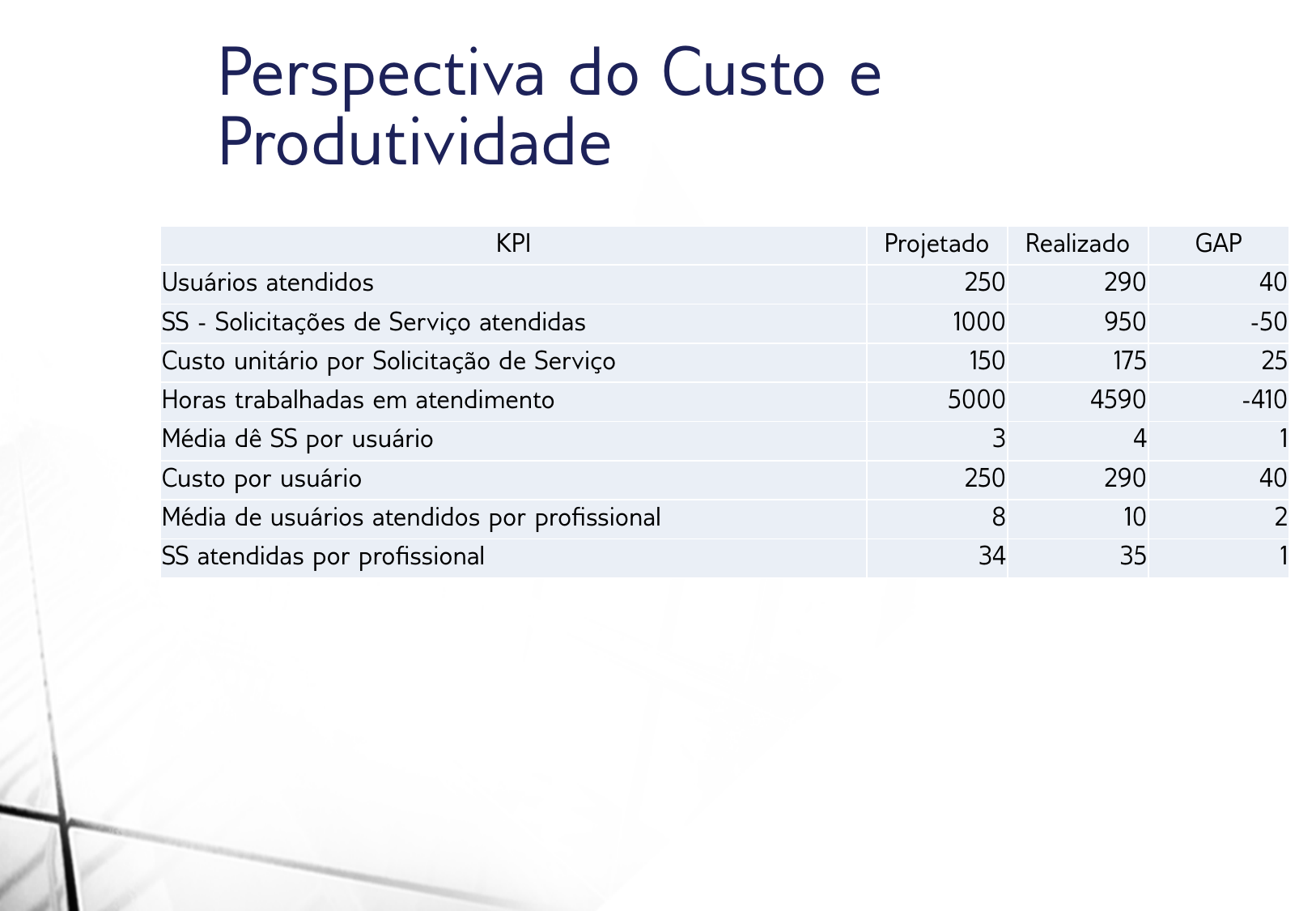

Perspectiva do Custo e Produtividade
| KPI | Projetado | Realizado | GAP |
| --- | --- | --- | --- |
| Usuários atendidos | 250 | 290 | 40 |
| SS - Solicitações de Serviço atendidas | 1000 | 950 | -50 |
| Custo unitário por Solicitação de Serviço | 150 | 175 | 25 |
| Horas trabalhadas em atendimento | 5000 | 4590 | -410 |
| Média dê SS por usuário | 3 | 4 | 1 |
| Custo por usuário | 250 | 290 | 40 |
| Média de usuários atendidos por profissional | 8 | 10 | 2 |
| SS atendidas por profissional | 34 | 35 | 1 |